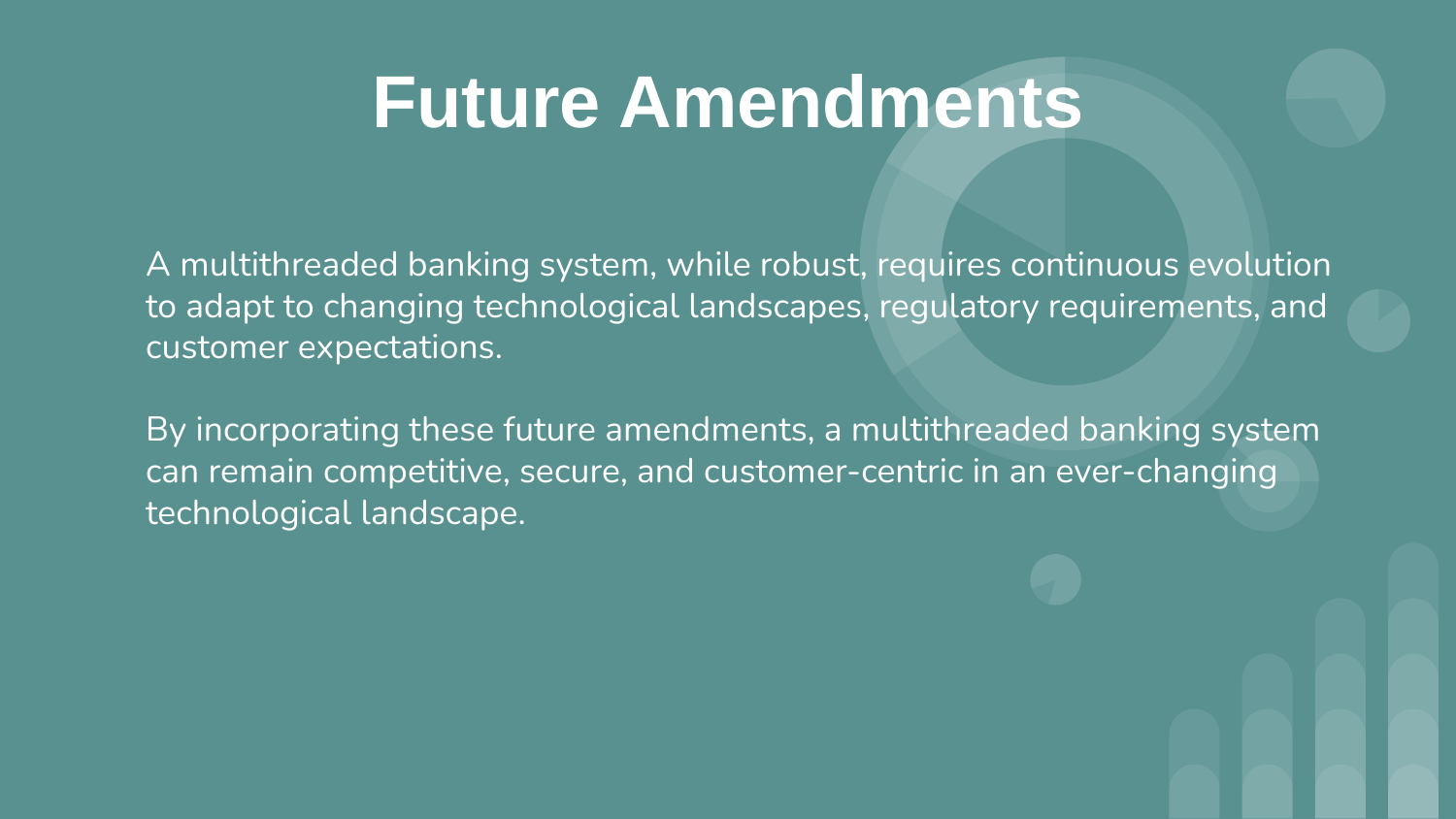

# Future Amendments
A multithreaded banking system, while robust, requires continuous evolution to adapt to changing technological landscapes, regulatory requirements, and customer expectations.

By incorporating these future amendments, a multithreaded banking system can remain competitive, secure, and customer-centric in an ever-changing technological landscape.